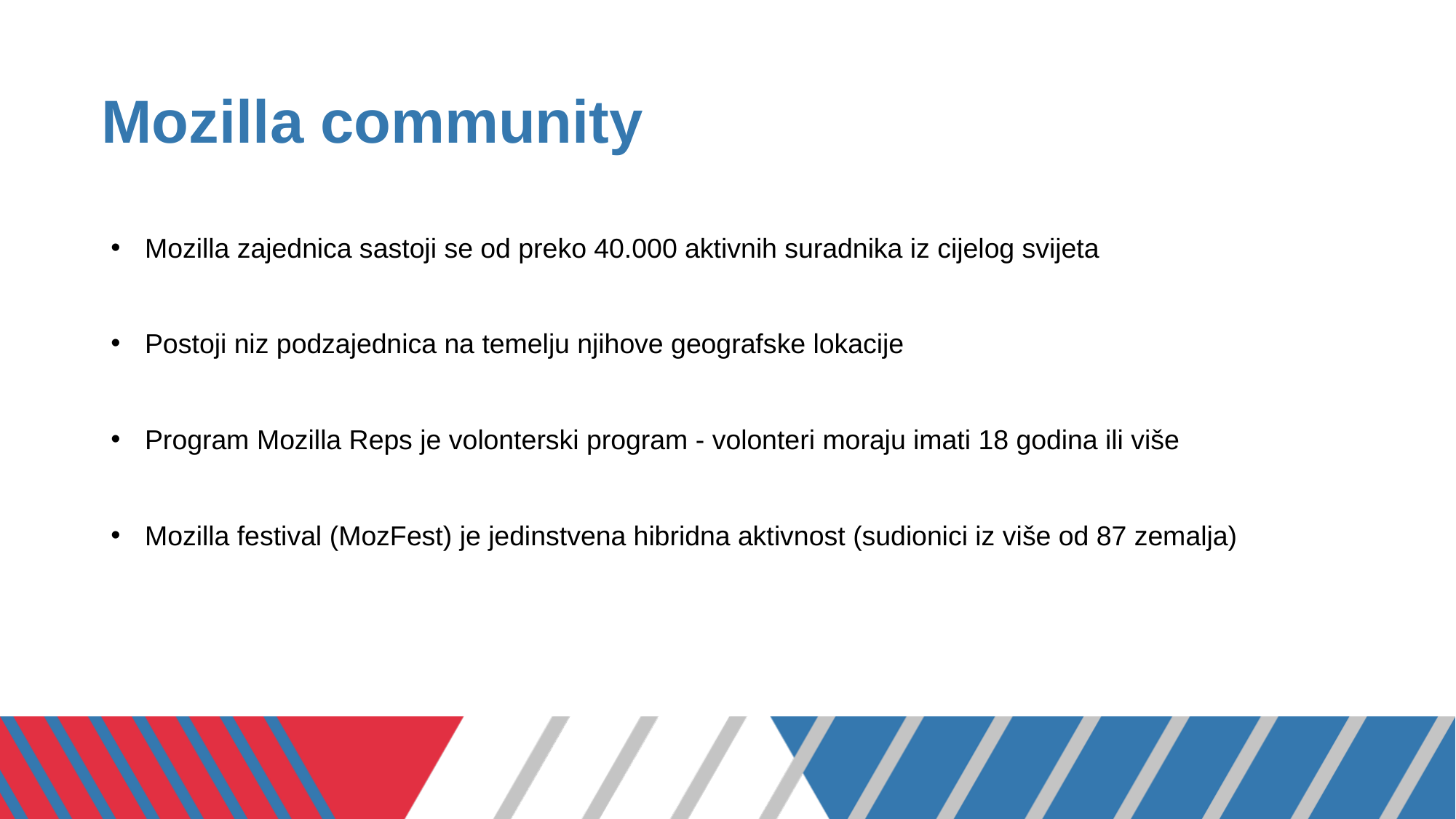

# Mozilla community
Mozilla zajednica sastoji se od preko 40.000 aktivnih suradnika iz cijelog svijeta

Postoji niz podzajednica na temelju njihove geografske lokacije

Program Mozilla Reps je volonterski program - volonteri moraju imati 18 godina ili više

Mozilla festival (MozFest) je jedinstvena hibridna aktivnost (sudionici iz više od 87 zemalja)